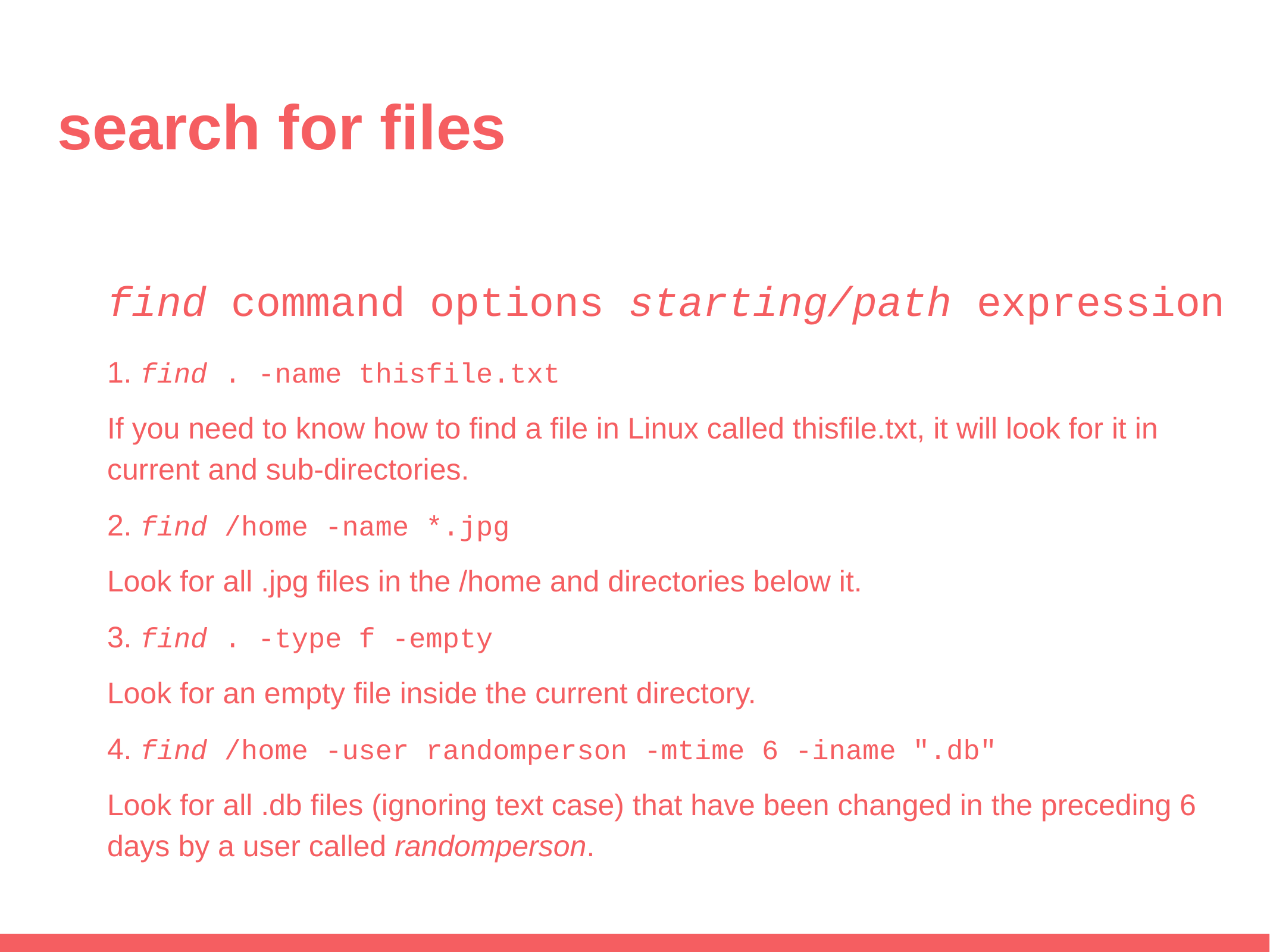

# search for files
find command options starting/path expression
1. find . -name thisfile.txt
If you need to know how to find a file in Linux called thisfile.txt, it will look for it in current and sub-directories.
2. find /home -name *.jpg
Look for all .jpg files in the /home and directories below it.
3. find . -type f -empty
Look for an empty file inside the current directory.
4. find /home -user randomperson -mtime 6 -iname ".db"
Look for all .db files (ignoring text case) that have been changed in the preceding 6 days by a user called randomperson.